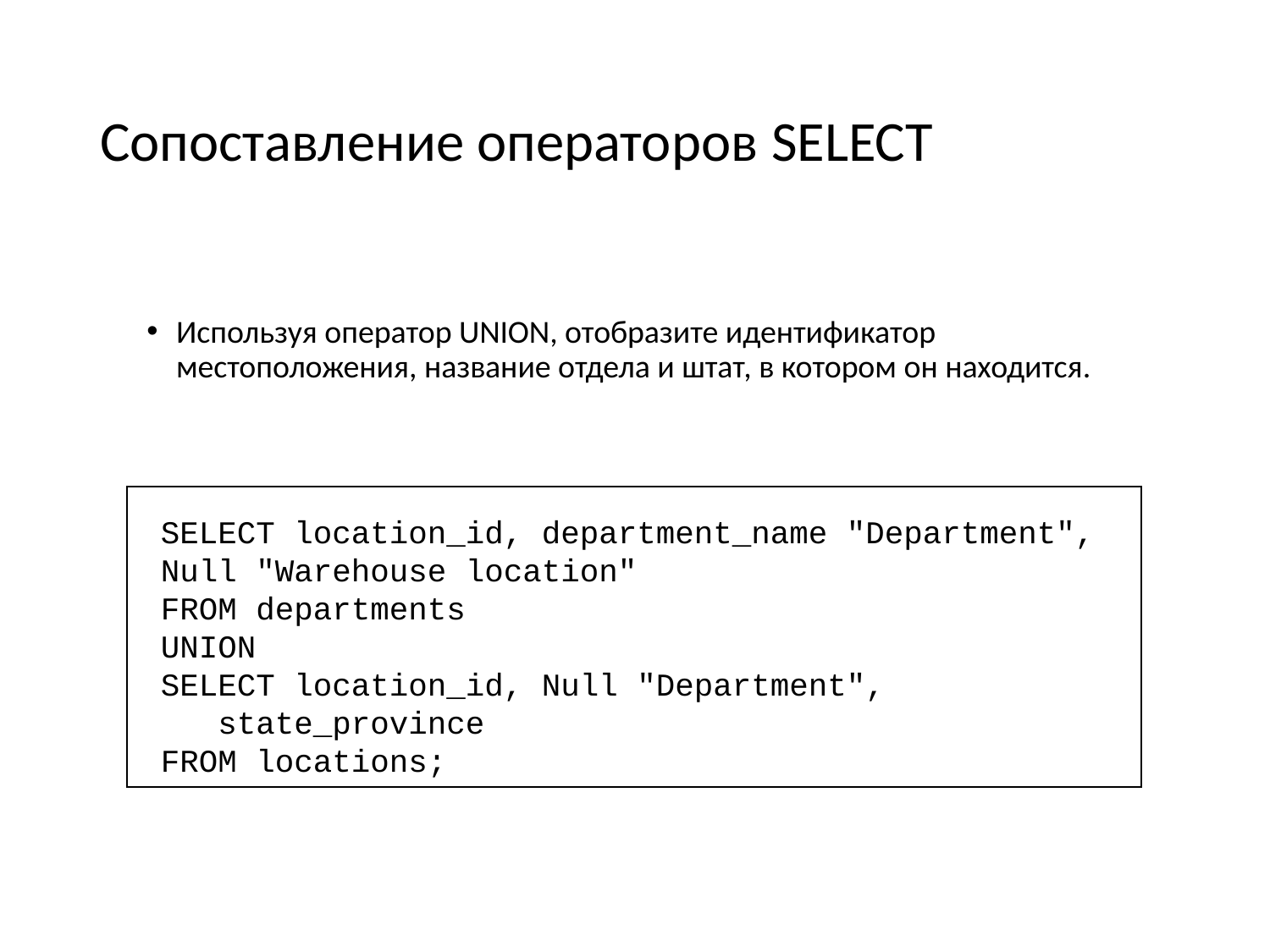

# Сопоставление операторов SELECT
Используя оператор UNION, отобразите идентификатор местоположения, название отдела и штат, в котором он находится.

SELECT location_id, department_name "Department",
Null "Warehouse location"
FROM departments
UNION
SELECT location_id, Null "Department",
   state_province
FROM locations;